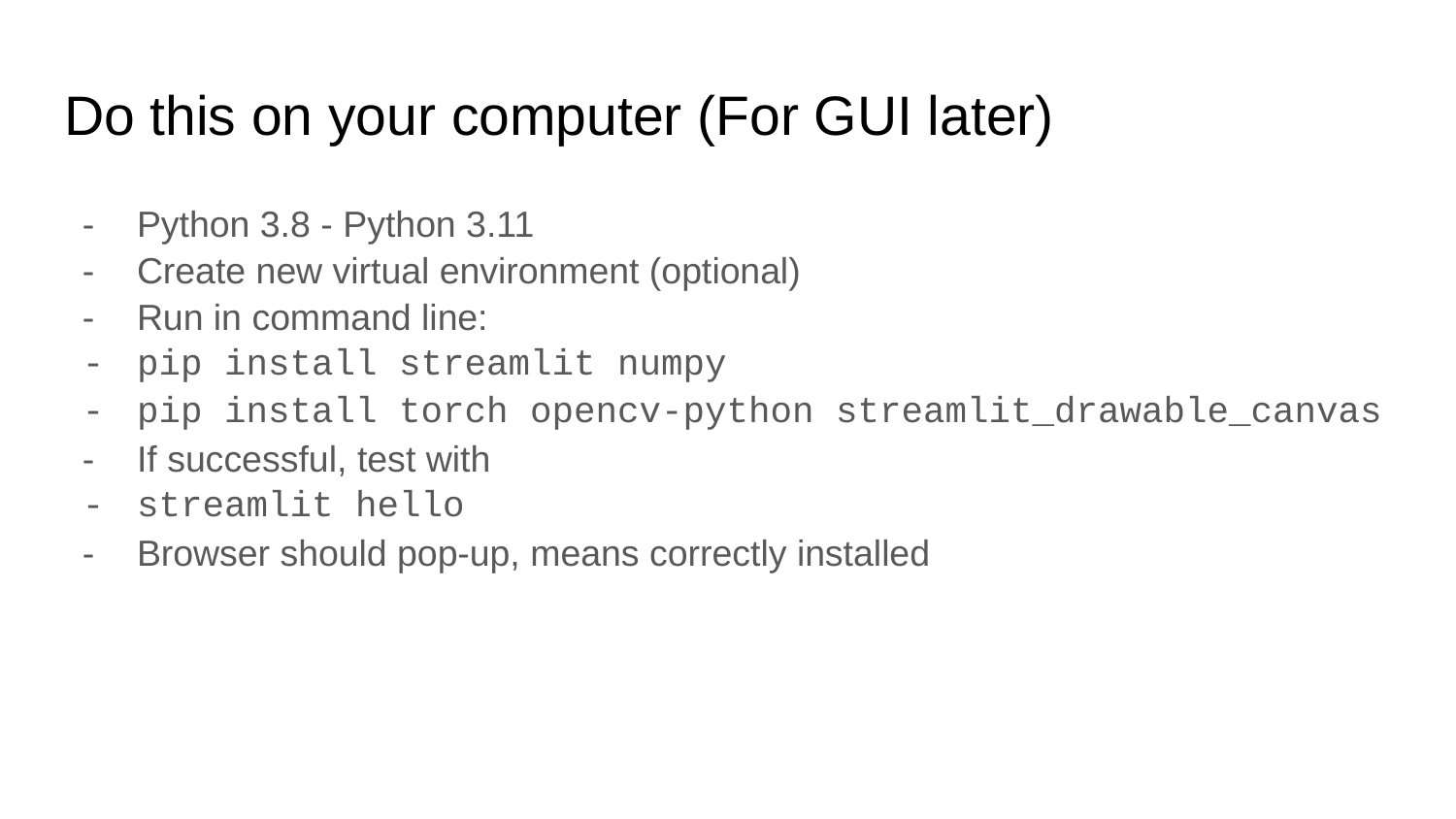

# Do this on your computer (For GUI later)
Python 3.8 - Python 3.11
Create new virtual environment (optional)
Run in command line:
pip install streamlit numpy
pip install torch opencv-python streamlit_drawable_canvas
If successful, test with
streamlit hello
Browser should pop-up, means correctly installed